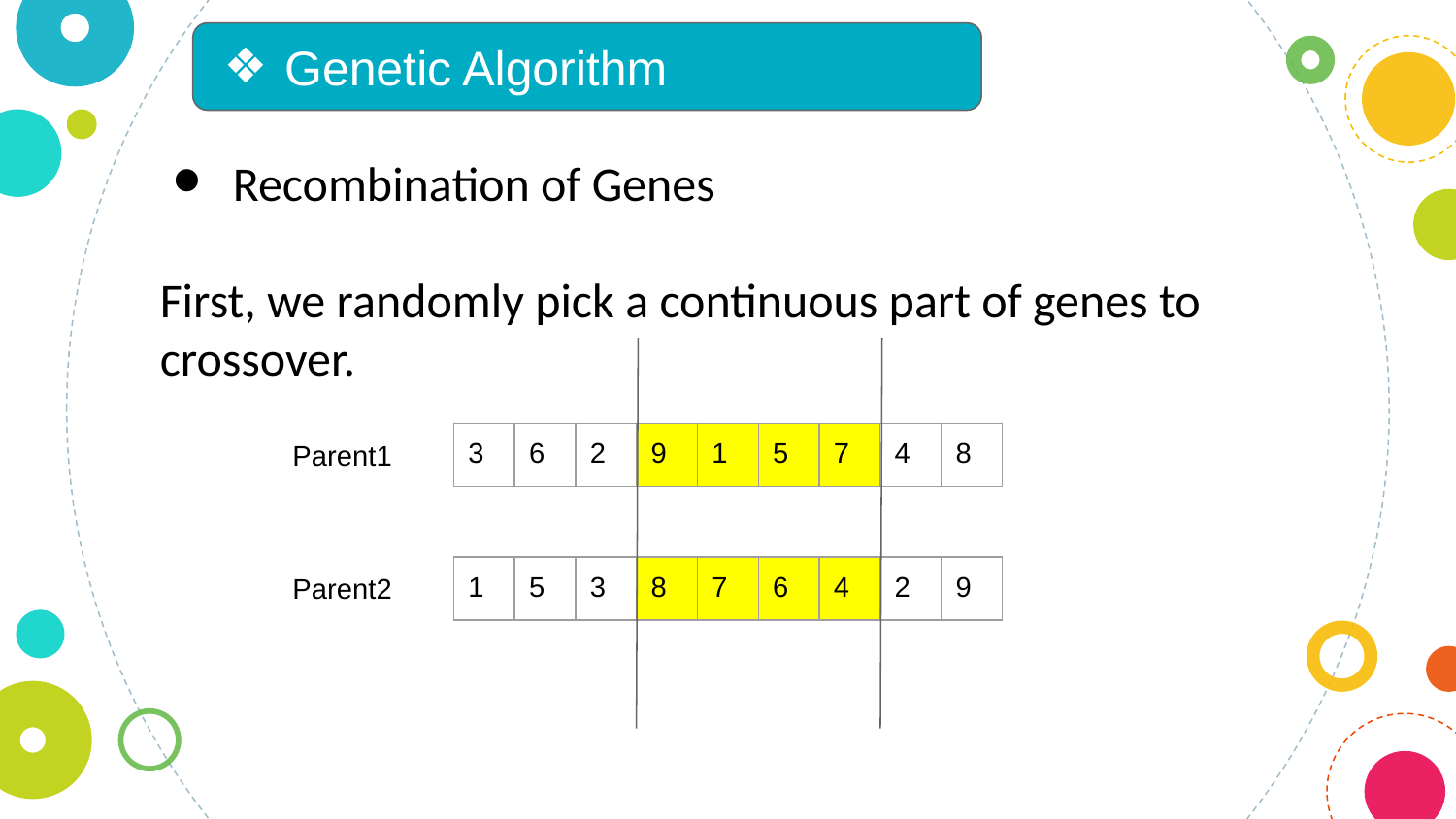

Genetic Algorithm
Recombination of Genes

First, we randomly pick a continuous part of genes to crossover.

Parent1
| 3 | 6 | 2 | 9 | 1 | 5 | 7 | 4 | 8 |
| --- | --- | --- | --- | --- | --- | --- | --- | --- |
Parent2
| 1 | 5 | 3 | 8 | 7 | 6 | 4 | 2 | 9 |
| --- | --- | --- | --- | --- | --- | --- | --- | --- |